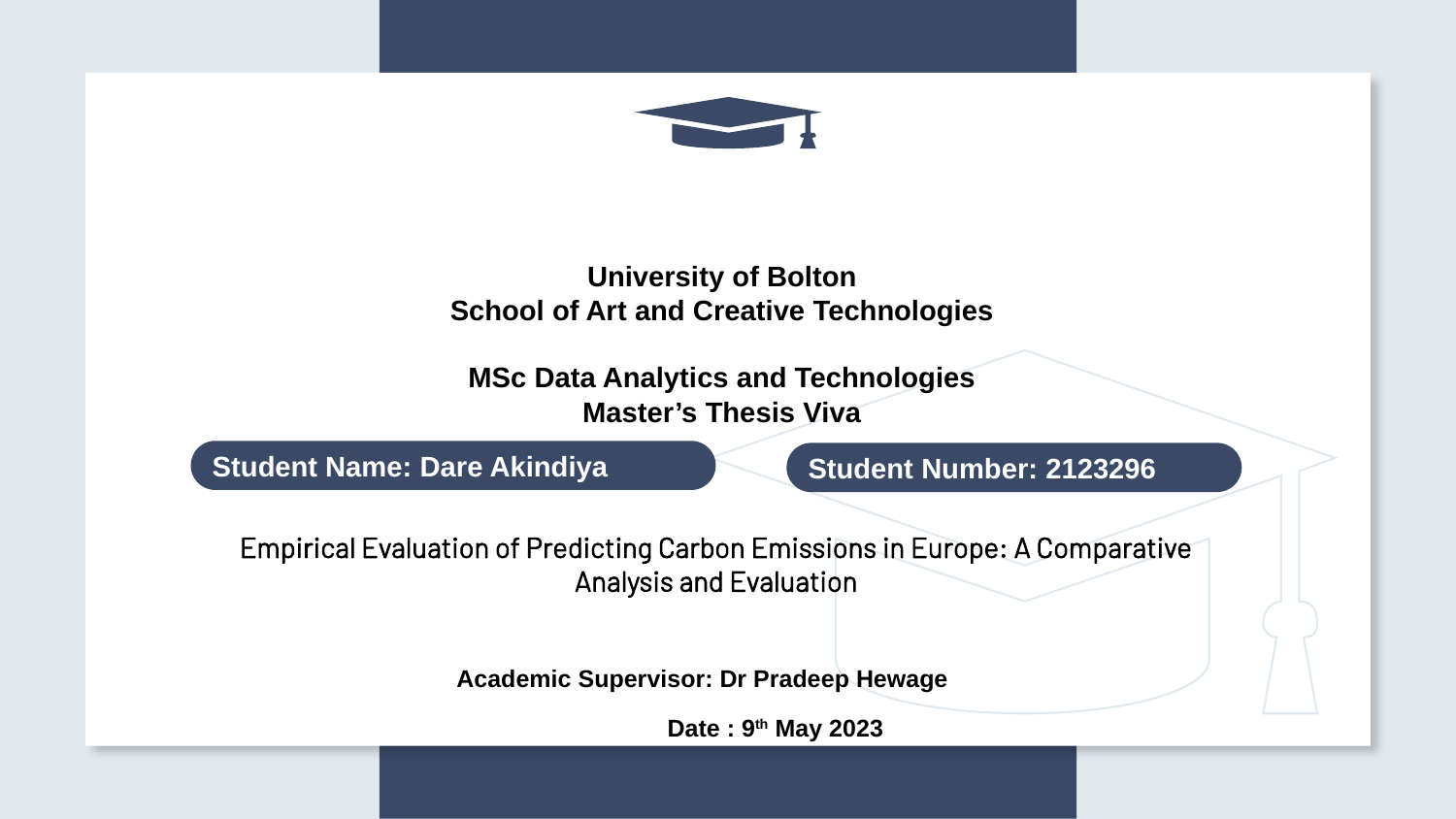

University of Bolton
School of Art and Creative Technologies
 
MSc Data Analytics and Technologies
Master’s Thesis Viva
Student Name: Dare Akindiya
Student Number: 2123296
Empirical Evaluation of Predicting Carbon Emissions in Europe: A Comparative Analysis and Evaluation
Academic Supervisor: Dr Pradeep Hewage
	Date : 9th May 2023